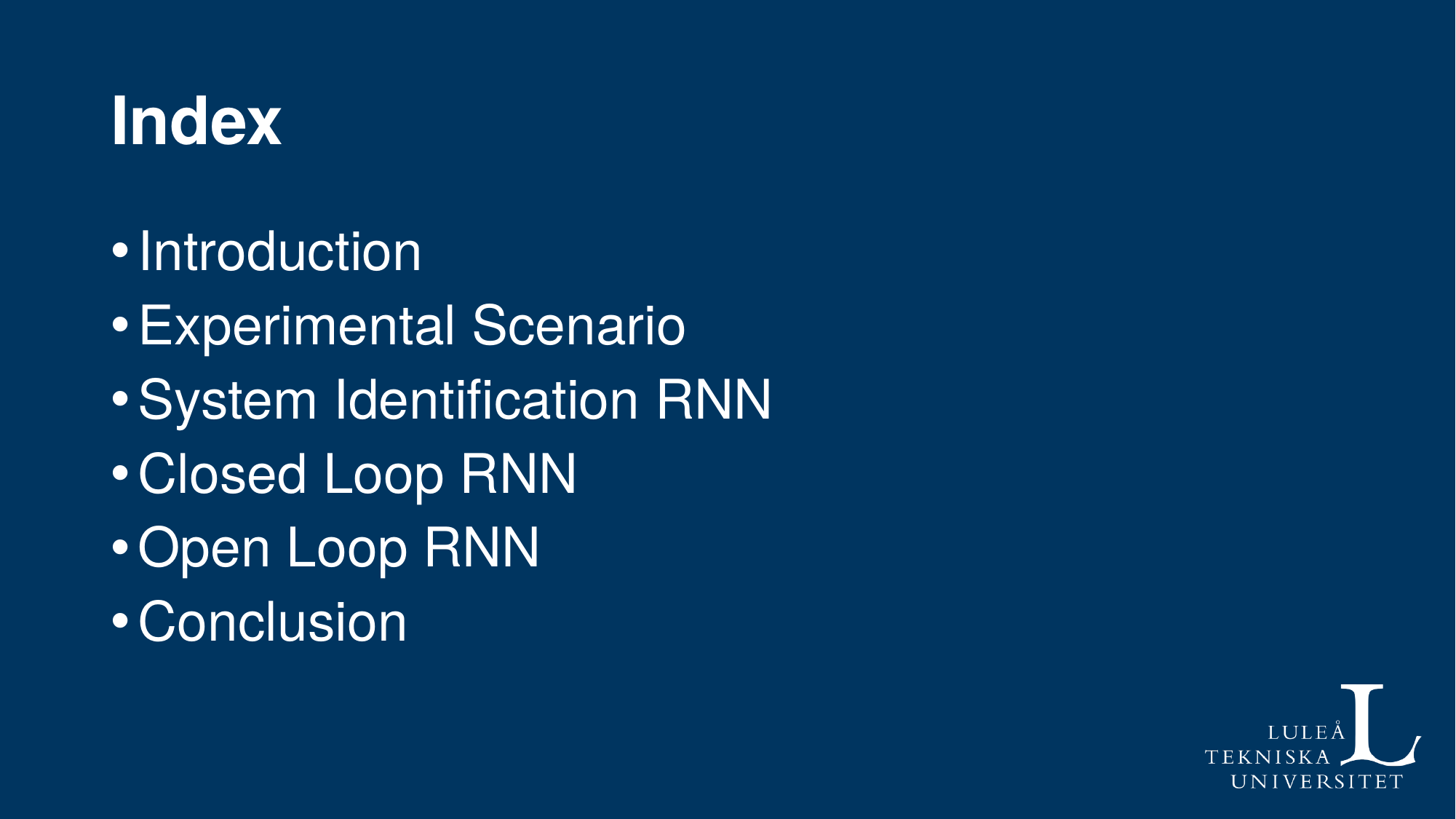

Index
Introduction
Experimental Scenario
System Identification RNN
Closed Loop RNN
Open Loop RNN
Conclusion